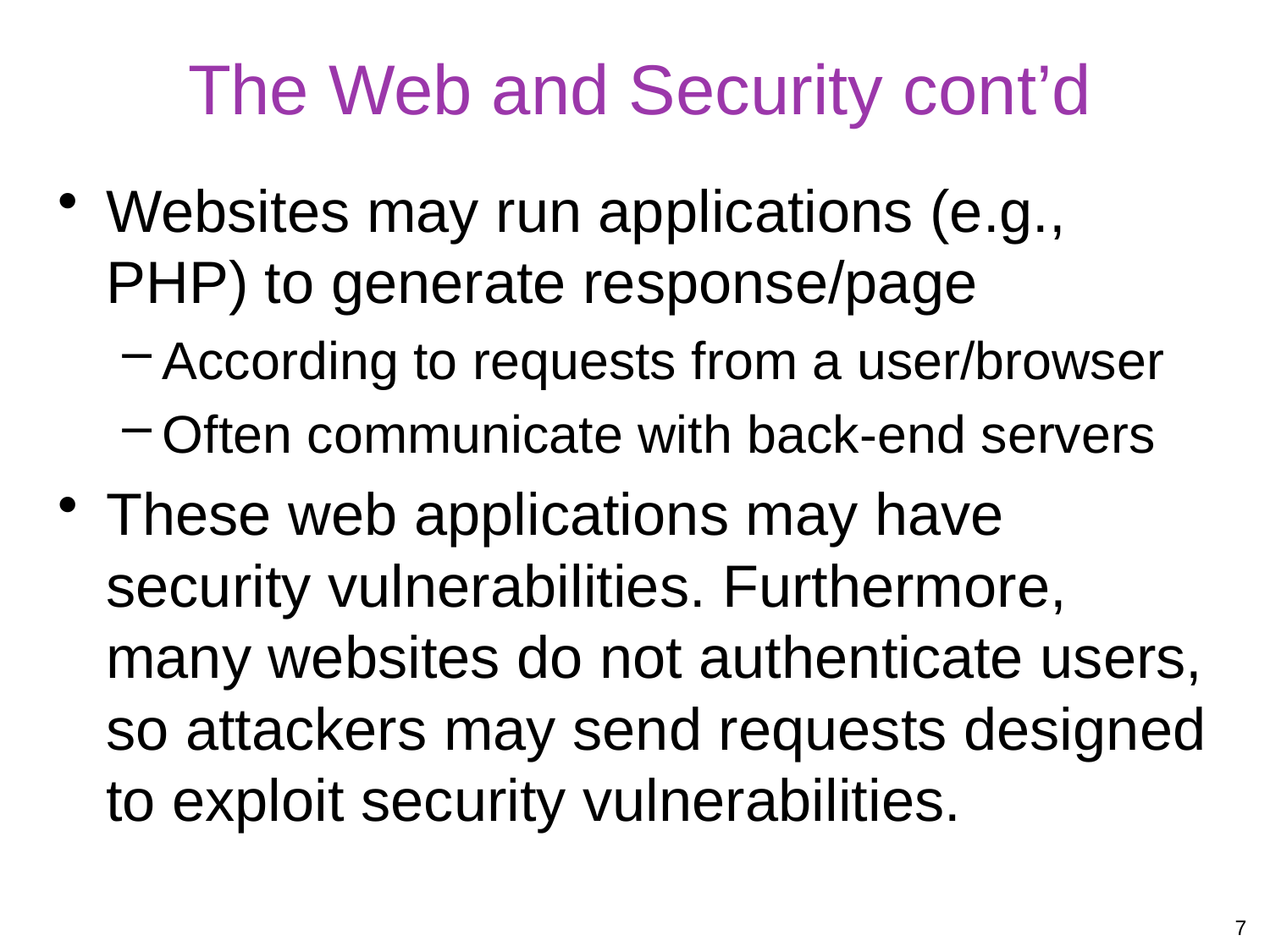

# The Web and Security cont’d
Websites may run applications (e.g., PHP) to generate response/page
According to requests from a user/browser
Often communicate with back-end servers
These web applications may have security vulnerabilities. Furthermore, many websites do not authenticate users, so attackers may send requests designed to exploit security vulnerabilities.

7